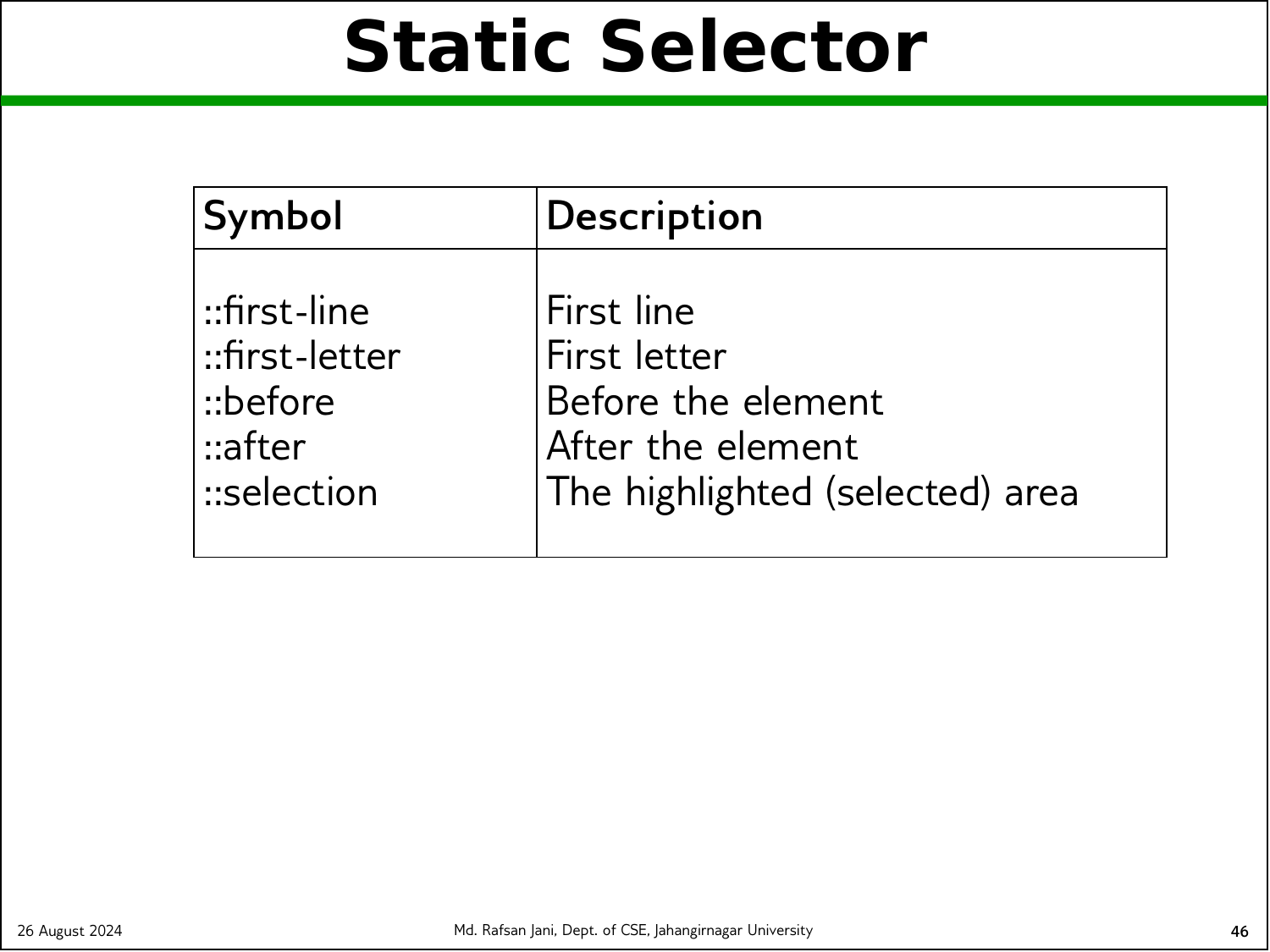

# Static Selector

| Symbol | Description |
| --- | --- |
| ::first-line ::first-letter ::before ::after ::selection | First line First letter Before the element After the element The highlighted (selected) area |
26 August 2024
Md. Rafsan Jani, Dept. of CSE, Jahangirnagar University
46